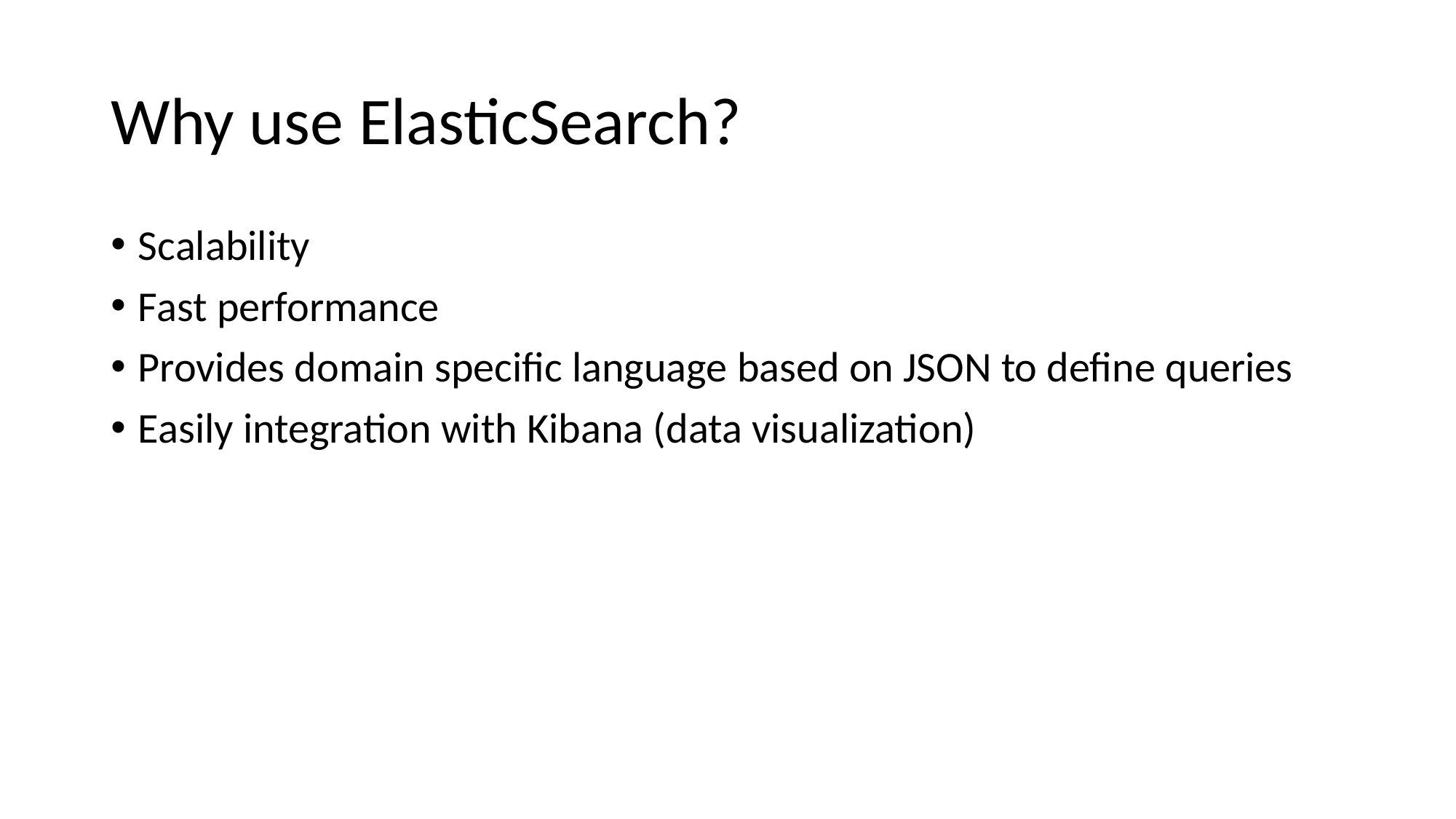

# Why use ElasticSearch?
Scalability
Fast performance
Provides domain specific language based on JSON to define queries
Easily integration with Kibana (data visualization)